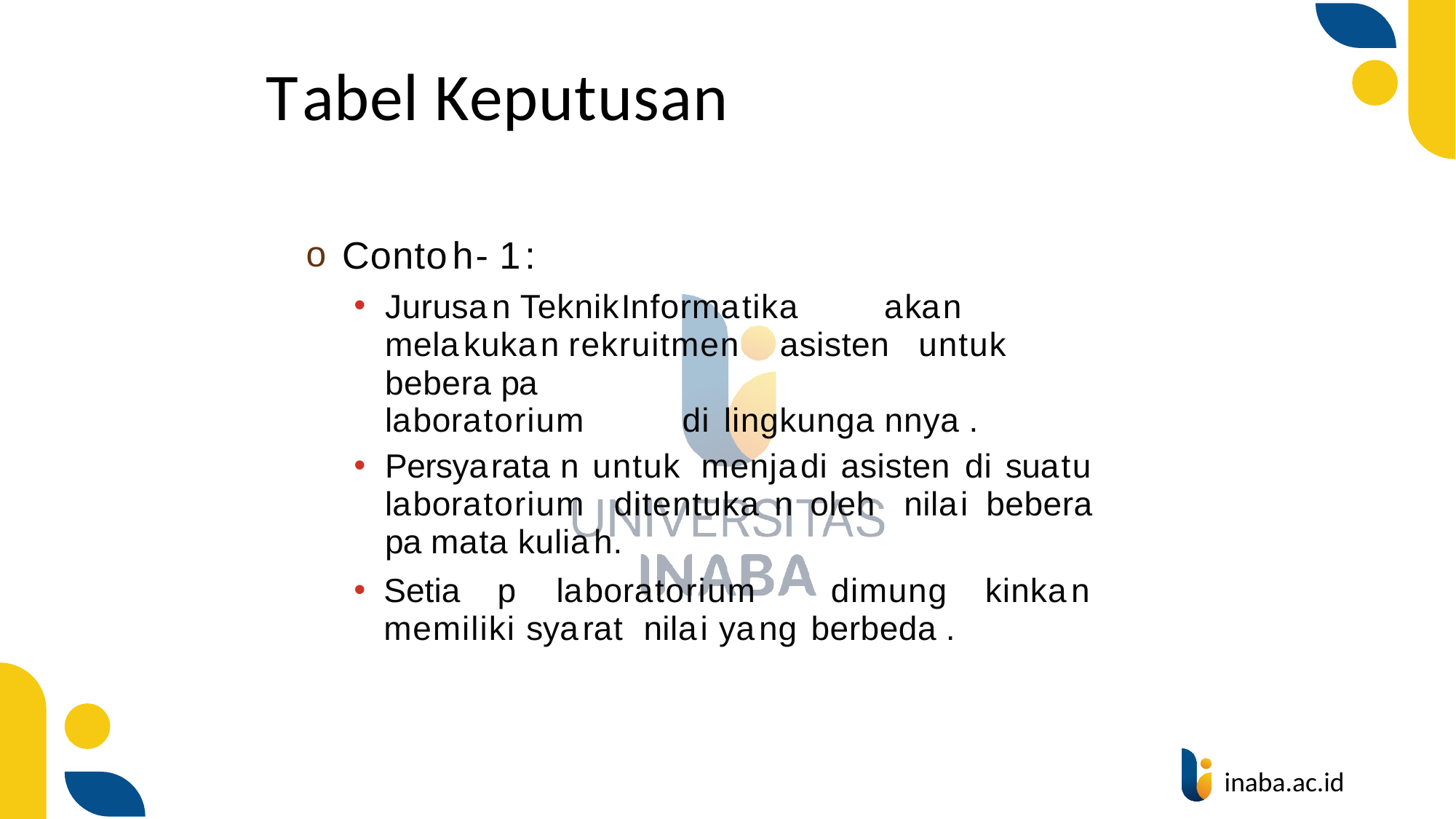

# Tabel Keputusan
Contoh- 1:
Jurusan TeknikInformatika	akan melakukan rekruitmen	asisten	untuk	bebera pa
laboratorium	di lingkunga nnya .
Persyarata n untuk  menjadi asisten di suatu laboratorium  ditentuka n oleh  nilai bebera pa mata kuliah.
Setia p laboratorium  dimung kinkan memiliki syarat  nilai yang berbeda .